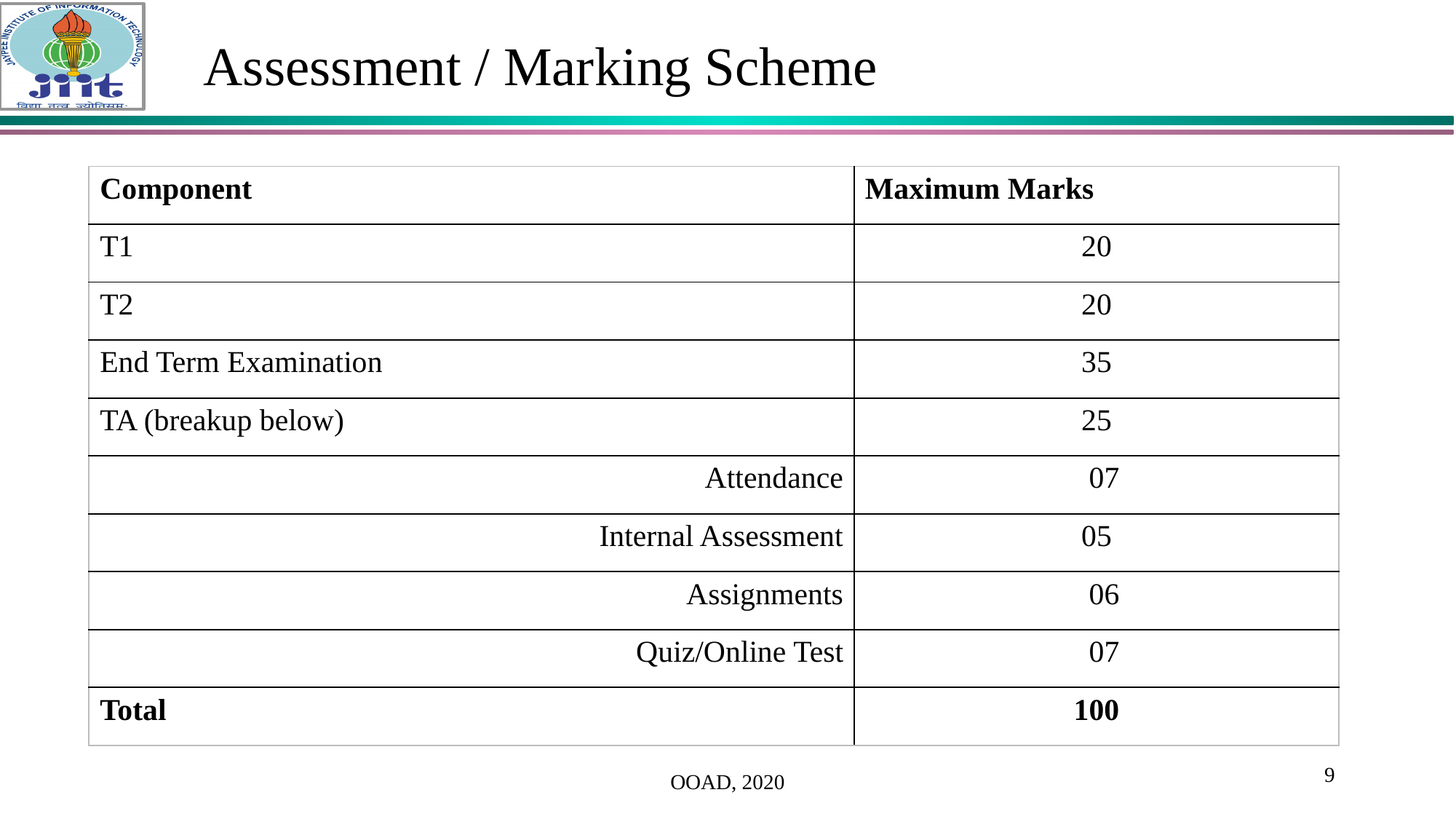

Assessment / Marking Scheme
| Component | Maximum Marks |
| --- | --- |
| T1 | 20 |
| T2 | 20 |
| End Term Examination | 35 |
| TA (breakup below) | 25 |
| Attendance | 07 |
| Internal Assessment | 05 |
| Assignments | 06 |
| Quiz/Online Test | 07 |
| Total | 100 |
9
OOAD, 2020